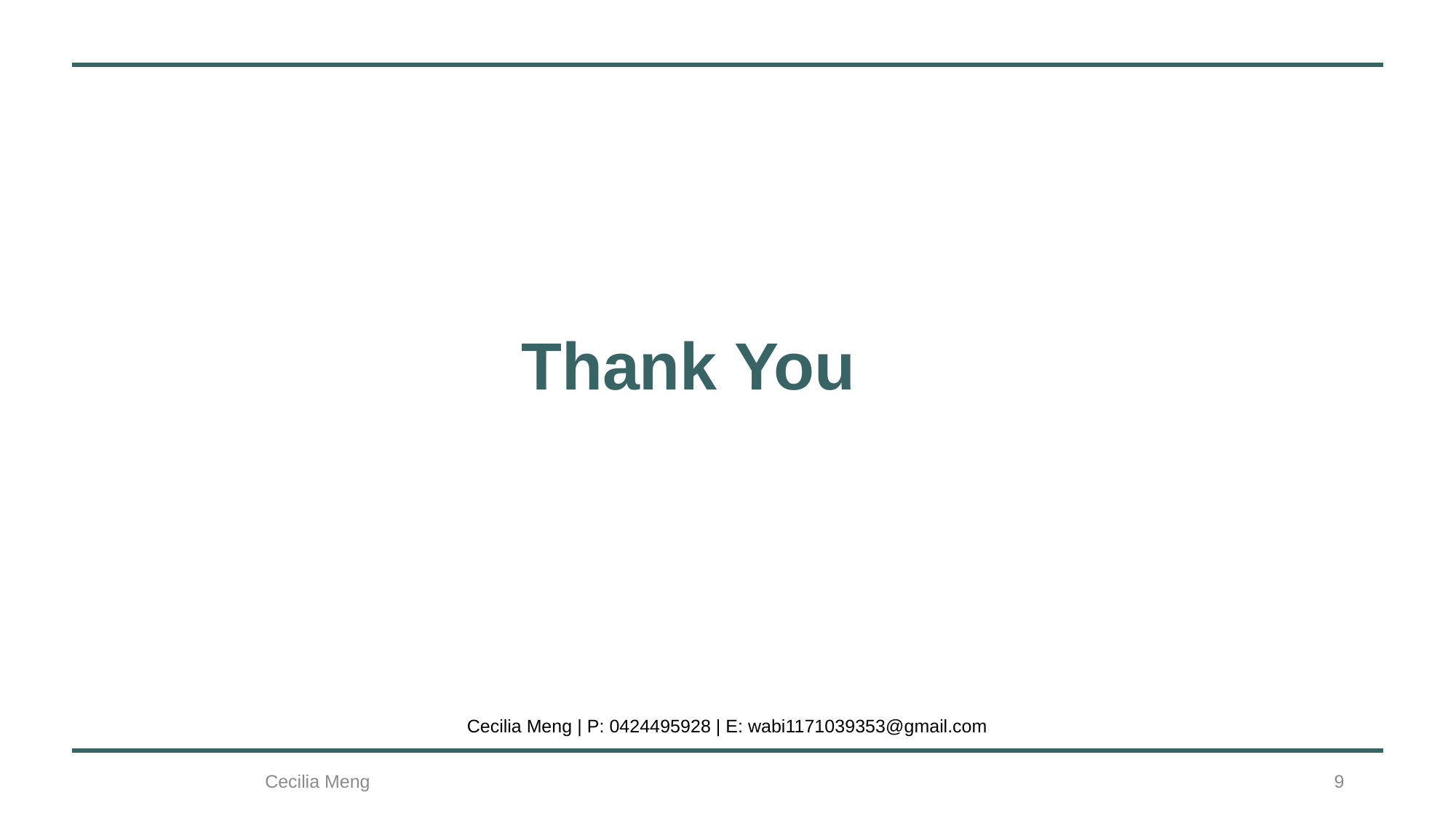

Thank You
Cecilia Meng | P: 0424495928 | E: wabi1171039353@gmail.com
Cecilia Meng
9